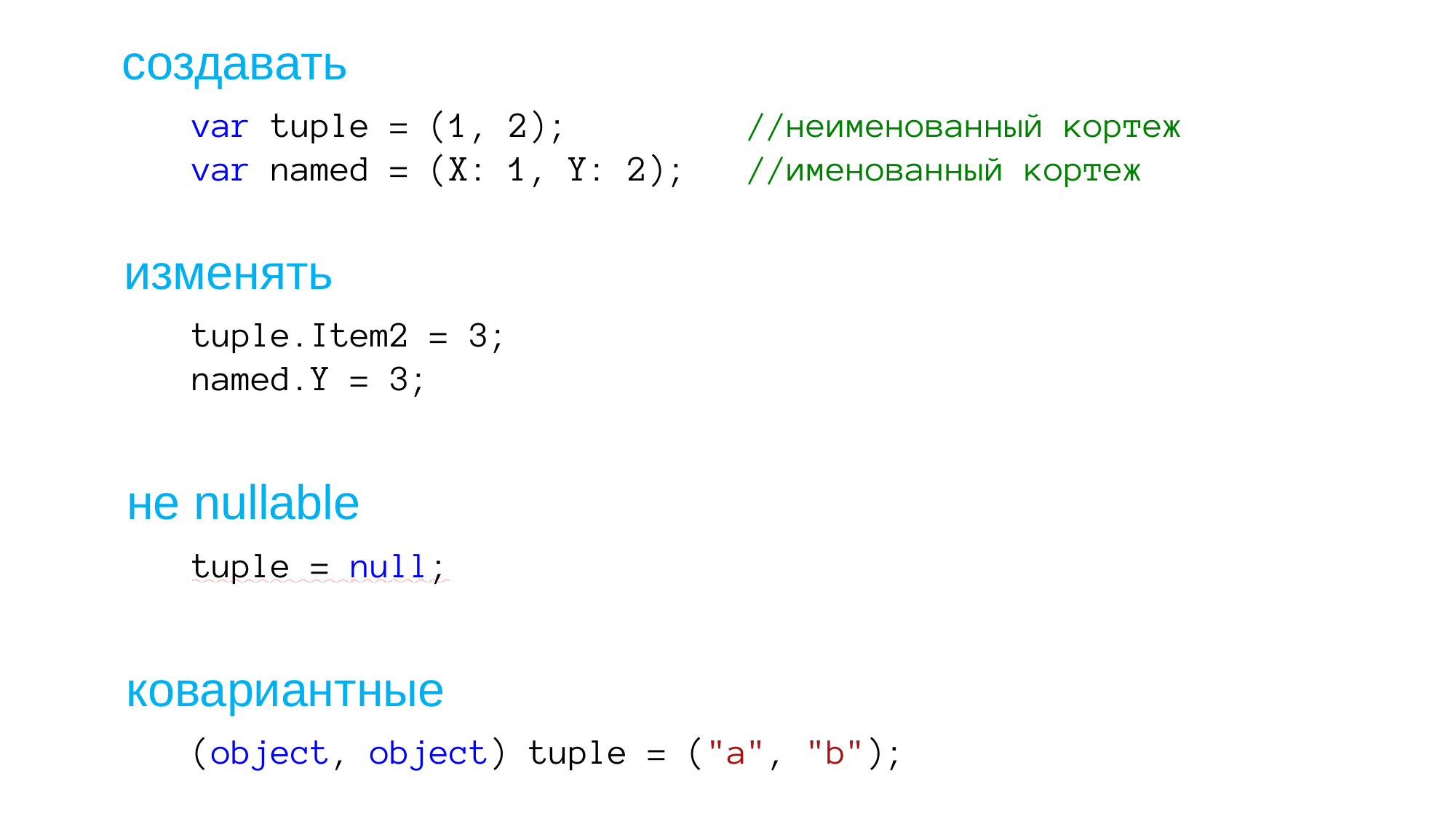

создавать
var tuple = (1, 2);         //неименованный кортеж
var named = (X: 1, Y: 2);   //именованный кортеж
изменять
tuple.Item2 = 3;
named.Y = 3;
не nullable
tuple = null;
ковариантные
(object, object) tuple = ("a", "b");